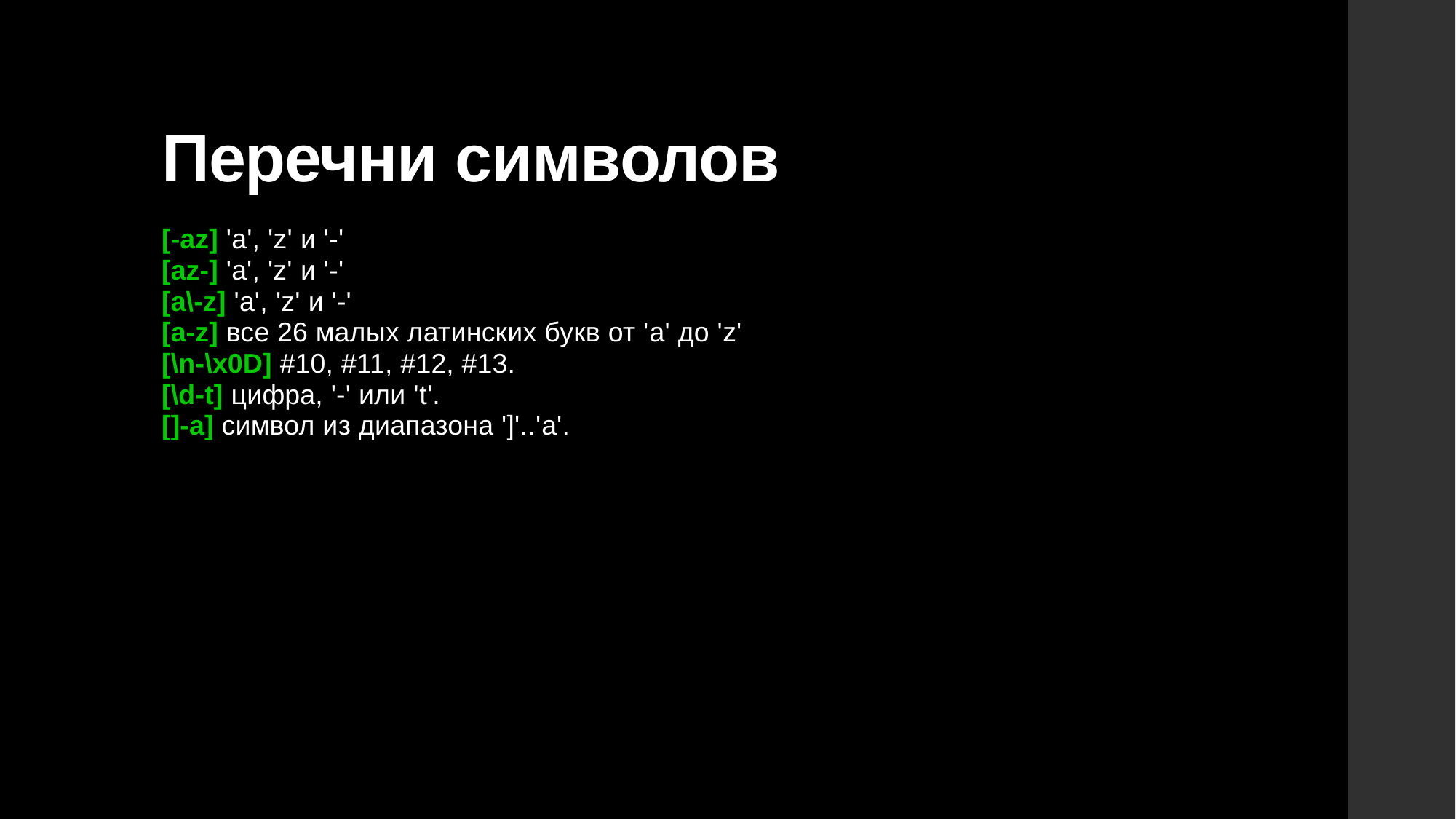

# Перечни символов
[-az] 'a', 'z' и '-' 
[az-] 'a', 'z' и '-' 
[a\-z] 'a', 'z' и '-' 
[a-z] все 26 малых латинских букв от 'a' до 'z' 
[\n-\x0D] #10, #11, #12, #13. 
[\d-t] цифра, '-' или 't'. 
[]-a] символ из диапазона ']'..'a'.